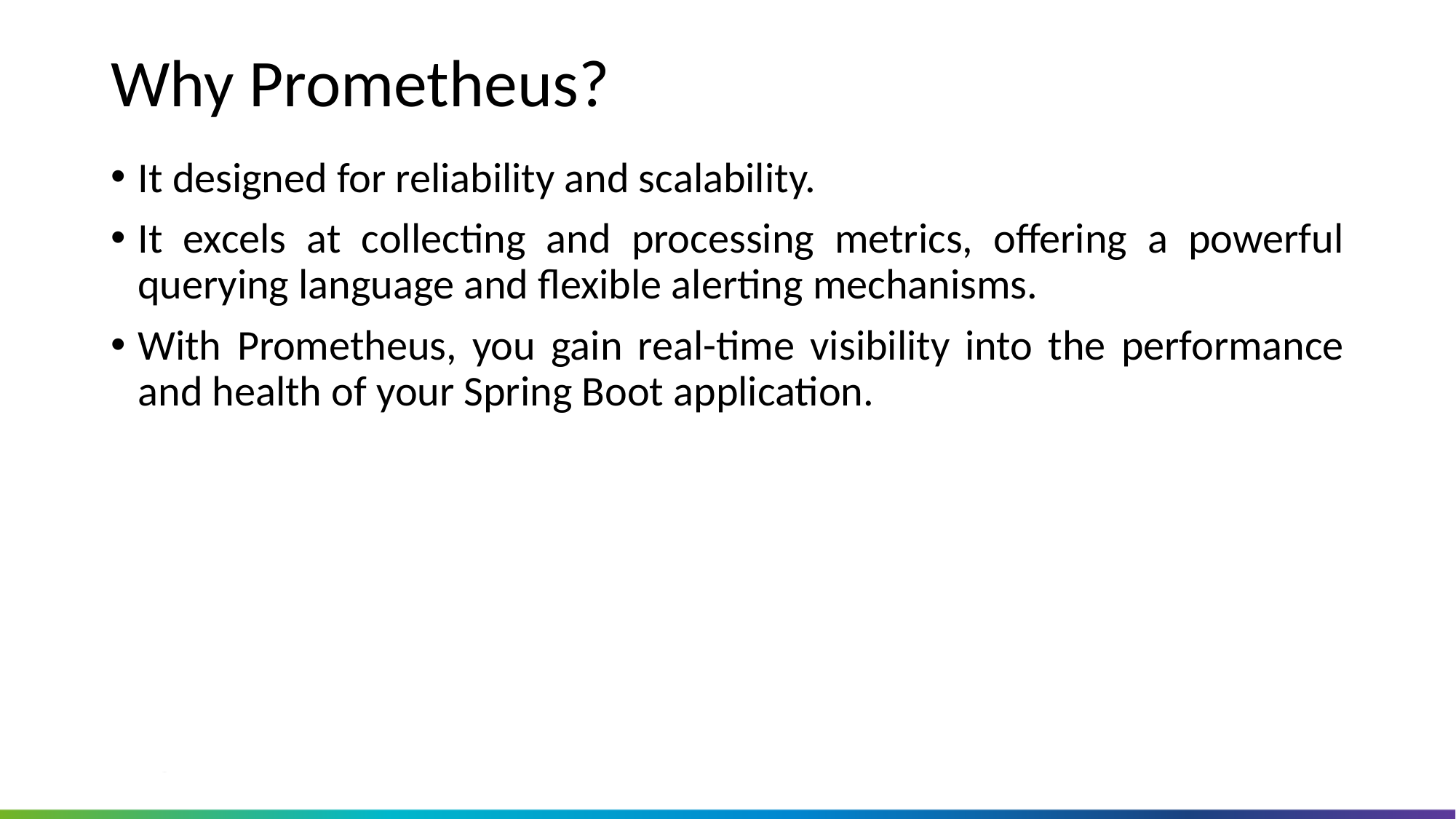

Why Prometheus?
It designed for reliability and scalability.
It excels at collecting and processing metrics, offering a powerful querying language and flexible alerting mechanisms.
With Prometheus, you gain real-time visibility into the performance and health of your Spring Boot application.